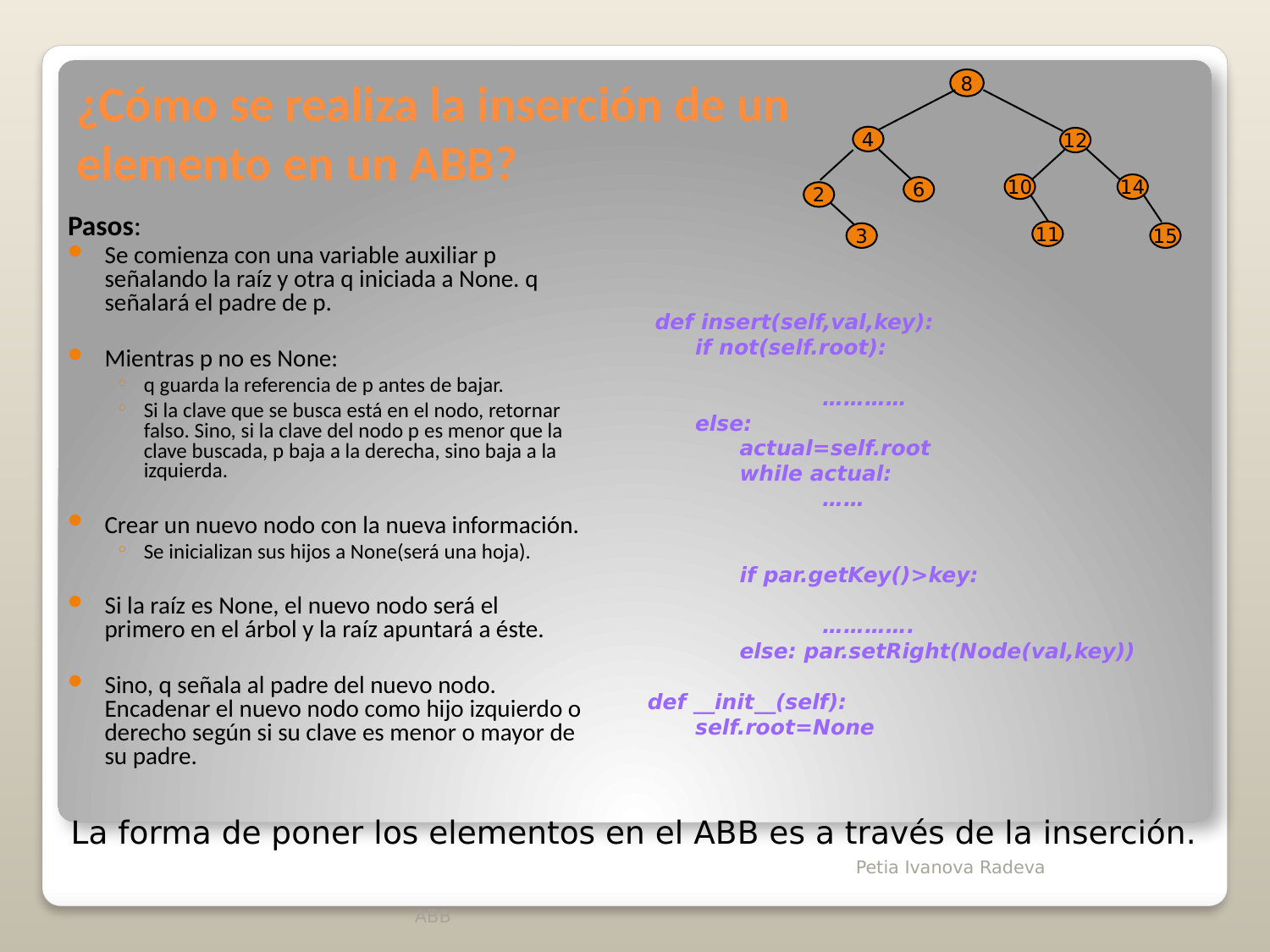

# ¿Cómo se realiza la inserción de un elemento en un ABB?
8

4
12

10
14
6
2

11
3
15
Pasos:
Se comienza con una variable auxiliar p señalando la raíz y otra q iniciada a None. q señalará el padre de p.

Mientras p no es None:
q guarda la referencia de p antes de bajar.
Si la clave que se busca está en el nodo, retornar falso. Sino, si la clave del nodo p es menor que la clave buscada, p baja a la derecha, sino baja a la izquierda.

Crear un nuevo nodo con la nueva información.
Se inicializan sus hijos a None(será una hoja).

Si la raíz es None, el nuevo nodo será el primero en el árbol y la raíz apuntará a éste.

Sino, q señala al padre del nuevo nodo. Encadenar el nuevo nodo como hijo izquierdo o derecho según si su clave es menor o mayor de su padre.
 def insert(self,val,key):
	if not(self.root):

		…………
	else:
	      actual=self.root
	      while actual:
		……

	      if par.getKey()>key:

		………….
	      else: par.setRight(Node(val,key))

def __init__(self):
	self.root=None
La forma de poner los elementos en el ABB es a través de la inserción.
ABB